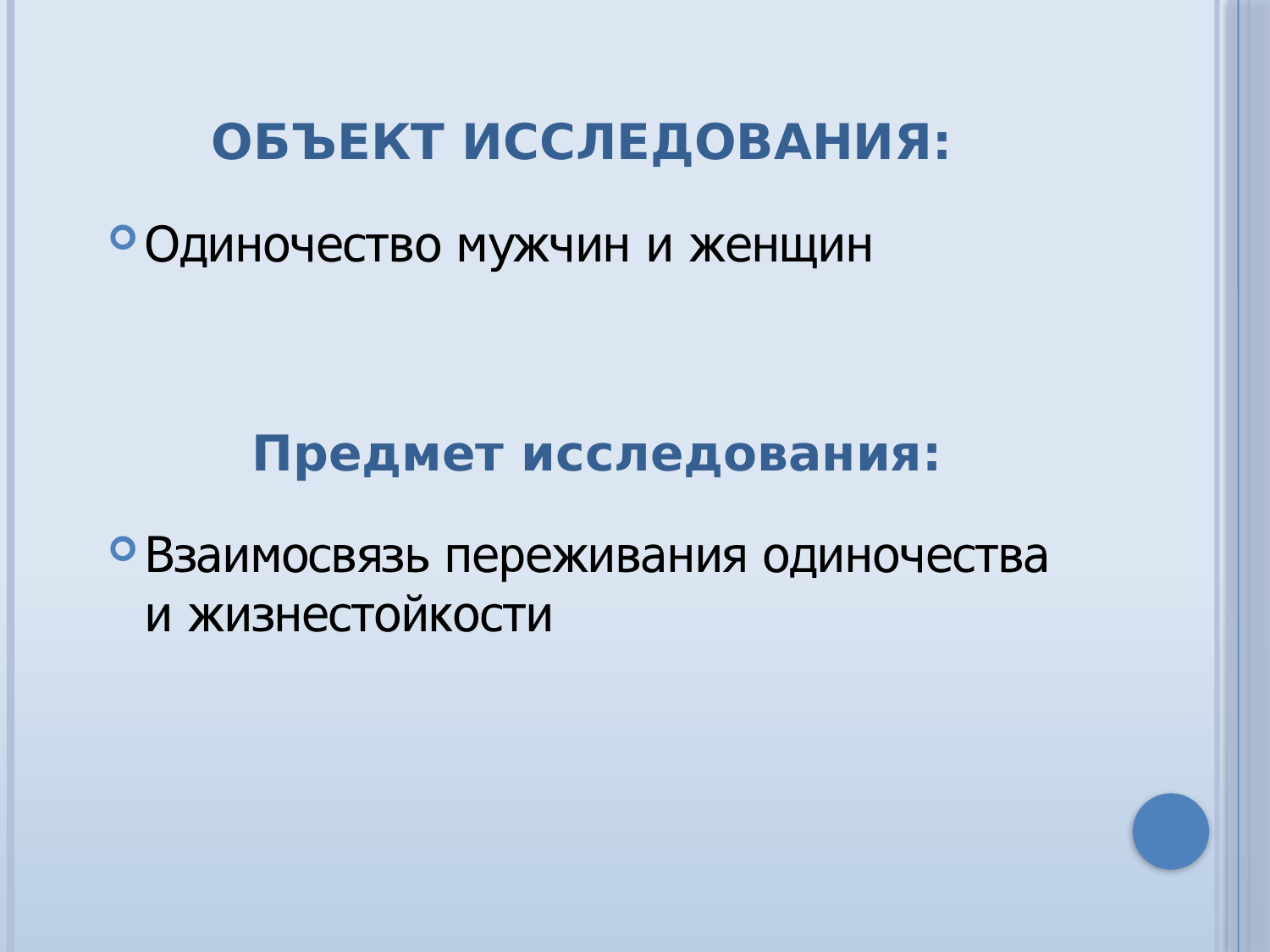

# Объект исследования:
Одиночество мужчин и женщин

Предмет исследования:

Взаимосвязь переживания одиночества и жизнестойкости